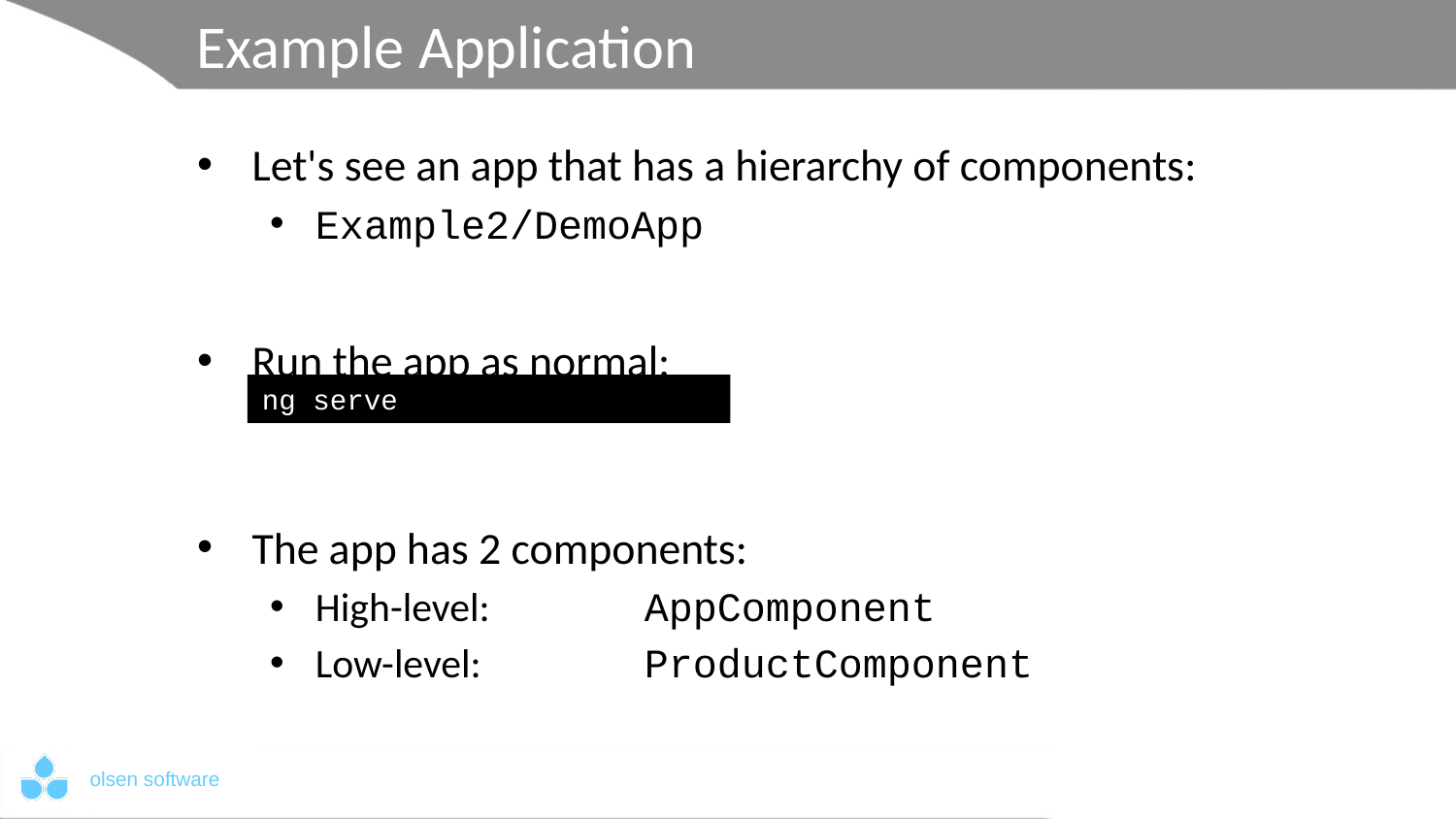

# Example Application
Let's see an app that has a hierarchy of components:
Example2/DemoApp

Run the app as normal:

The app has 2 components:
High-level:	AppComponent
Low-level:	ProductComponent
ng serve